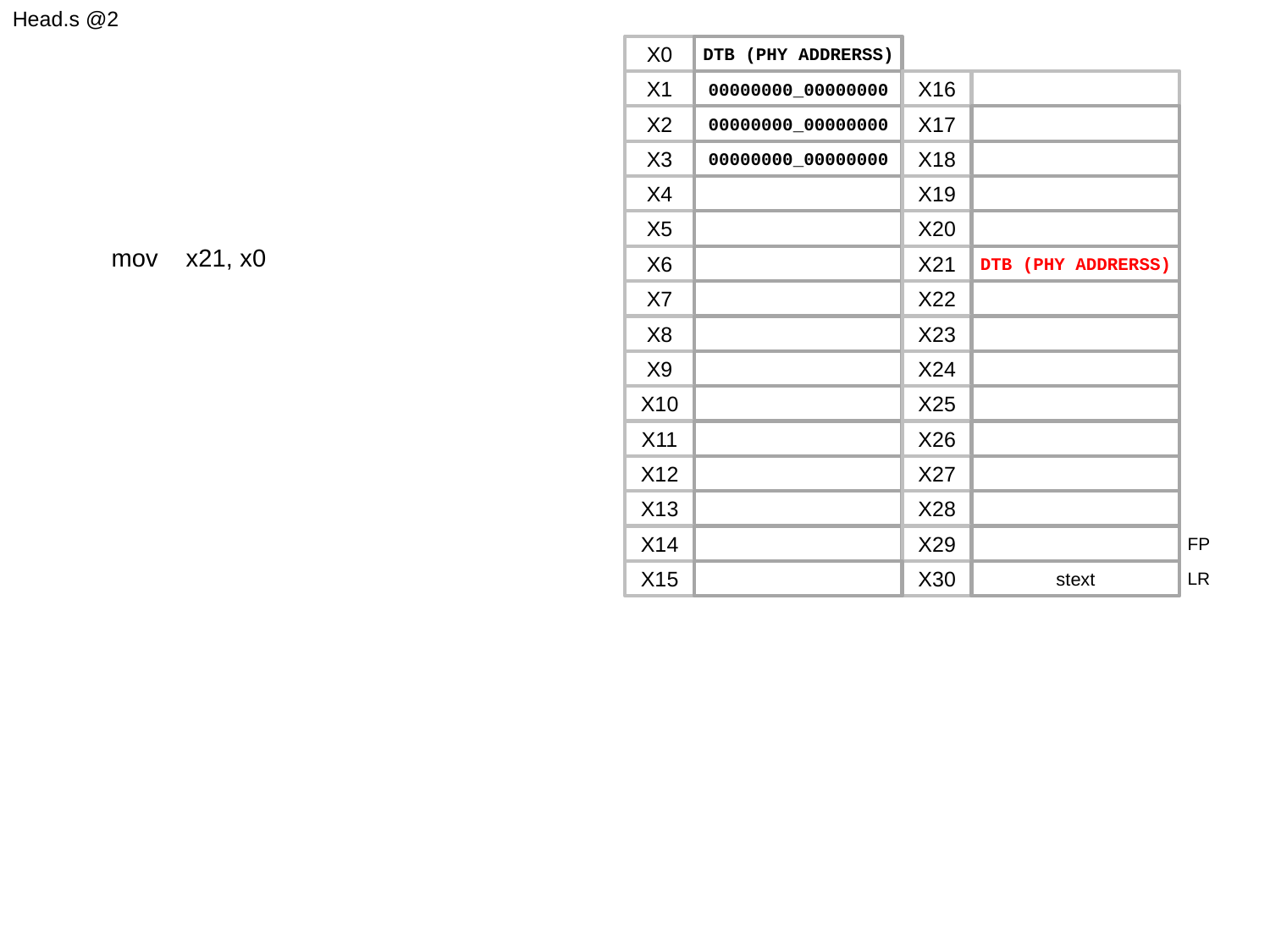

Head.s @2
X0
DTB (PHY ADDRERSS)
X1
00000000_00000000
X16

X2
00000000_00000000
X17

X3
00000000_00000000
X18

X4

X19

X5

X20

X6

X21
DTB (PHY ADDRERSS)
X7

X22

X8

X23

X9

X24

X10

X25

X11

X26

X12

X27

X13

X28

X14

X29

FP
X15

X30
stext
LR
mov    x21, x0